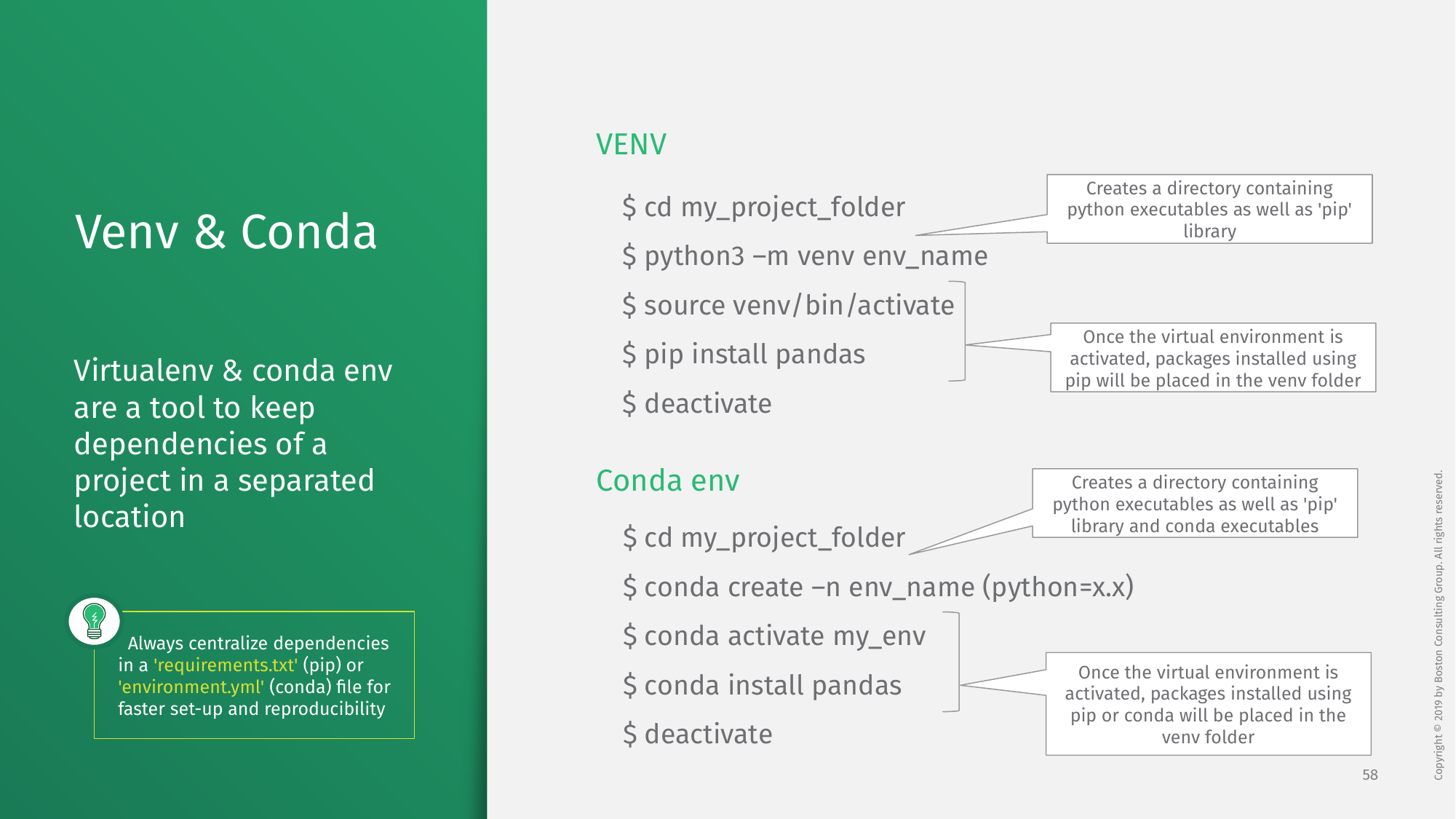

VENV
$ cd my_project_folder
$ python3 –m venv env_name
$ source venv/bin/activate
$ pip install pandas
$ deactivate
Creates a directory containing python executables as well as 'pip' library
# Venv & Conda

Once the virtual environment is activated, packages installed using pip will be placed in the venv folder
Virtualenv & conda env are a tool to keep dependencies of a project in a separated location
Conda env
$ cd my_project_folder
$ conda create –n env_name (python=x.x)
$ conda activate my_env
$ conda install pandas
$ deactivate
Creates a directory containing python executables as well as 'pip' library and conda executables

  Always centralize dependencies in a 'requirements.txt' (pip) or 'environment.yml' (conda) file for faster set-up and reproducibility

Once the virtual environment is activated, packages installed using pip or conda will be placed in the venv folder